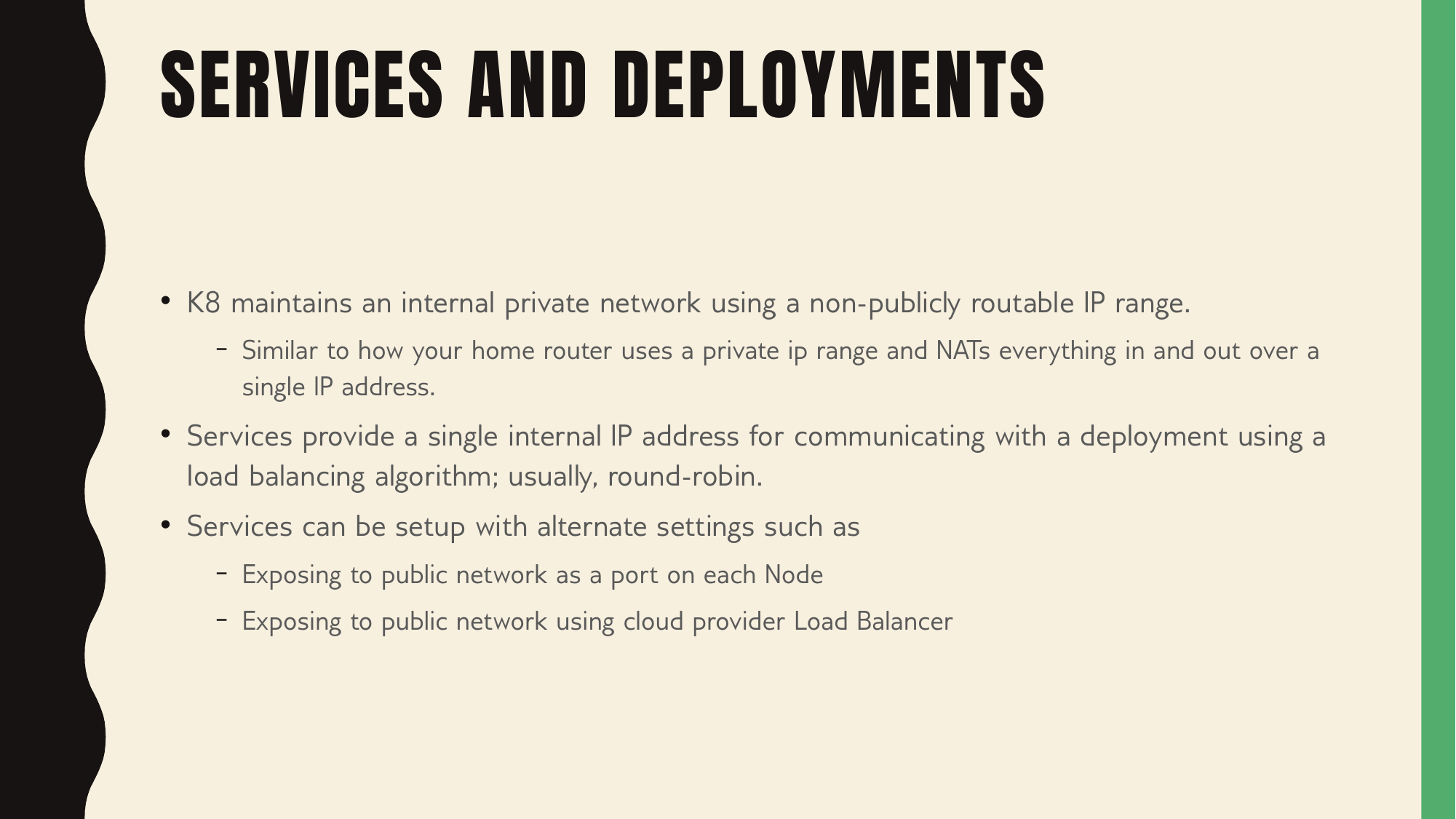

# Services and Deployments
K8 maintains an internal private network using a non-publicly routable IP range.
Similar to how your home router uses a private ip range and NATs everything in and out over a single IP address.
Services provide a single internal IP address for communicating with a deployment using a load balancing algorithm; usually, round-robin.
Services can be setup with alternate settings such as
Exposing to public network as a port on each Node
Exposing to public network using cloud provider Load Balancer